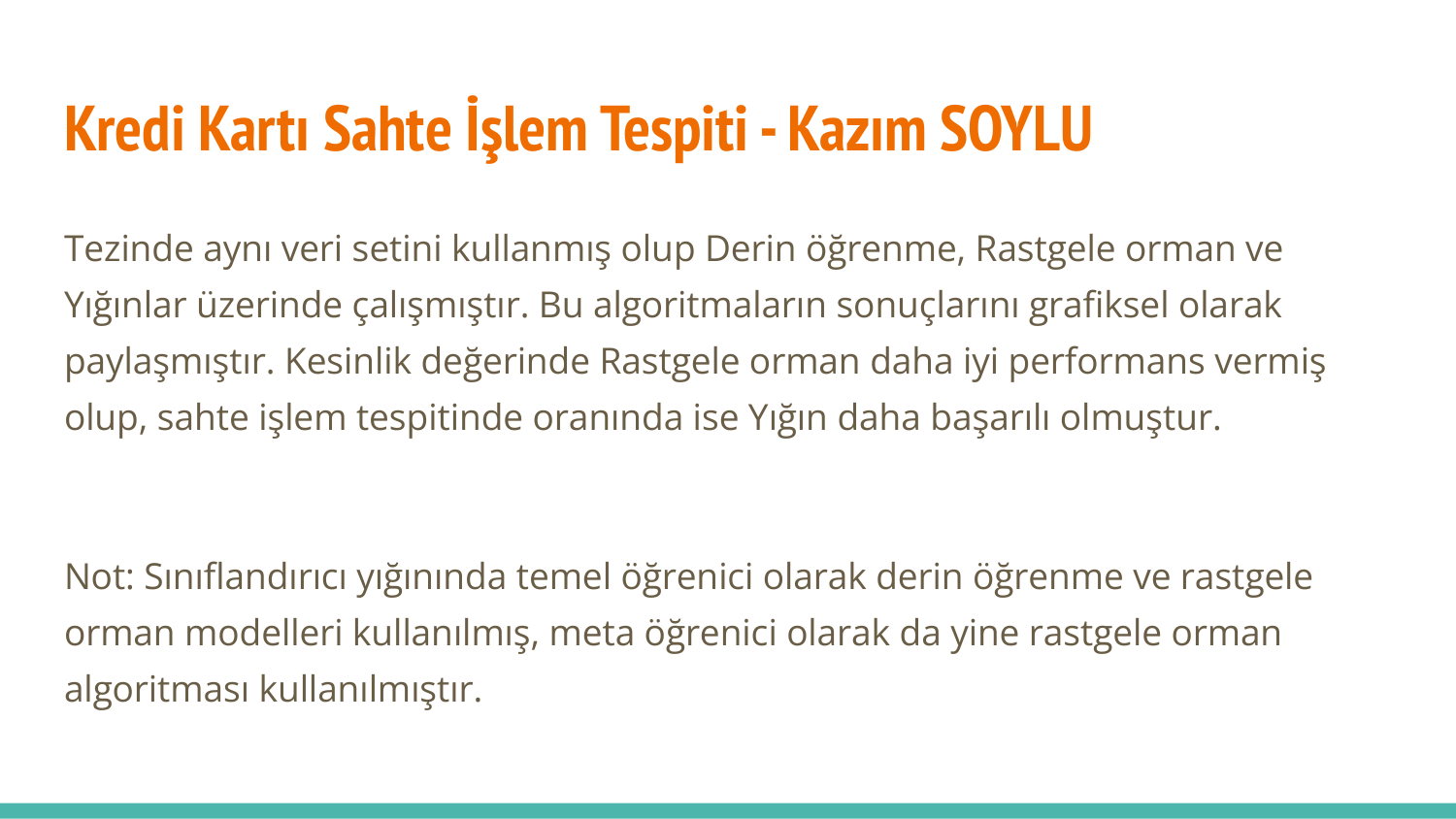

# Kredi Kartı Sahte İşlem Tespiti - Kazım SOYLU
Tezinde aynı veri setini kullanmış olup Derin öğrenme, Rastgele orman ve Yığınlar üzerinde çalışmıştır. Bu algoritmaların sonuçlarını grafiksel olarak paylaşmıştır. Kesinlik değerinde Rastgele orman daha iyi performans vermiş olup, sahte işlem tespitinde oranında ise Yığın daha başarılı olmuştur.

Not: Sınıflandırıcı yığınında temel öğrenici olarak derin öğrenme ve rastgele orman modelleri kullanılmış, meta öğrenici olarak da yine rastgele orman algoritması kullanılmıştır.